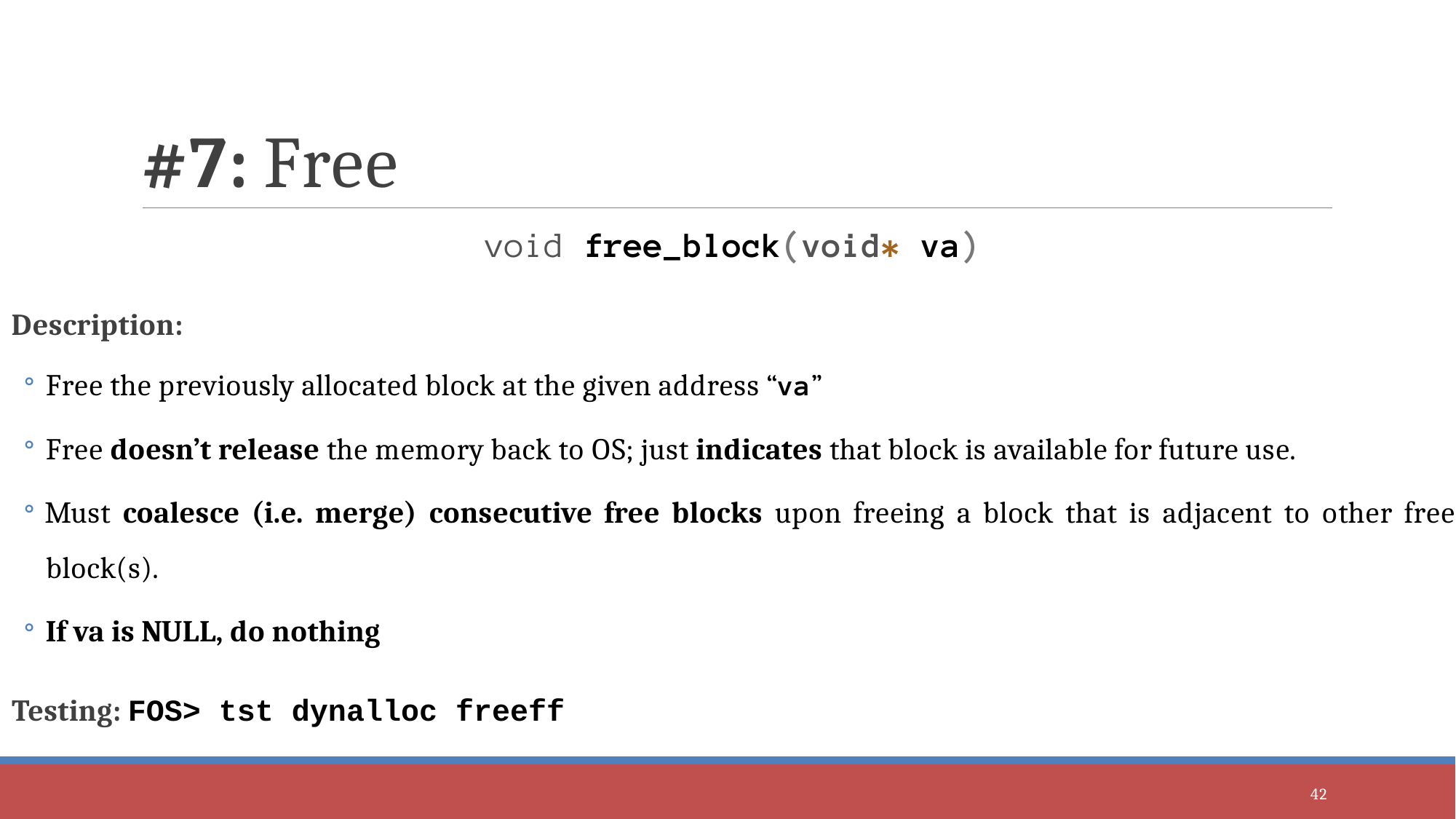

# #7: Free
void free_block(void* va)
Description:
Free the previously allocated block at the given address “va”
Free doesn’t release the memory back to OS; just indicates that block is available for future use.
Must coalesce (i.e. merge) consecutive free blocks upon freeing a block that is adjacent to other free block(s).
If va is NULL, do nothing
Testing: FOS> tst dynalloc freeff

42